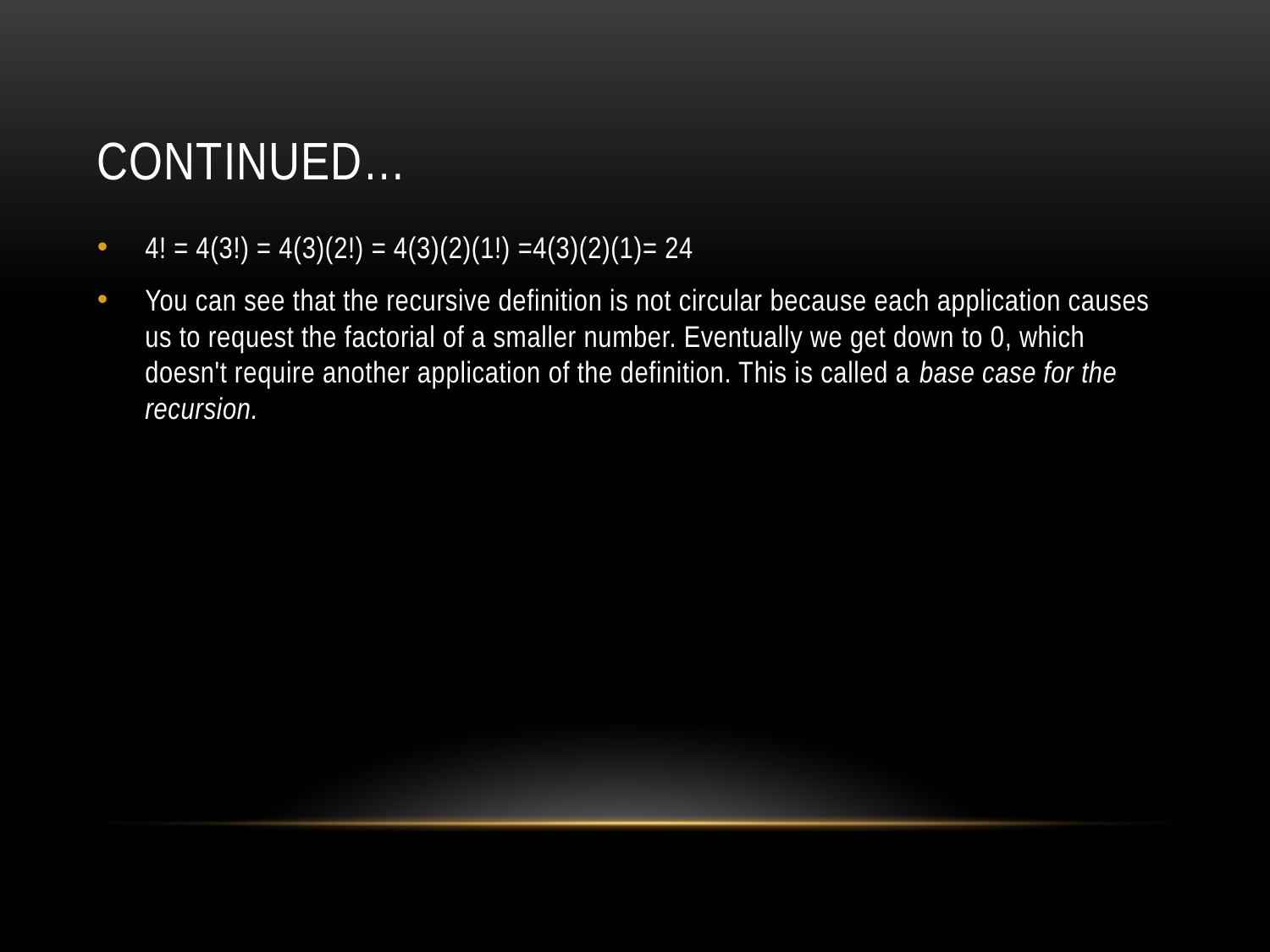

# Continued…
4! = 4(3!) = 4(3)(2!) = 4(3)(2)(1!) =4(3)(2)(1)= 24
You can see that the recursive definition is not circular because each application causes us to request the factorial of a smaller number. Eventually we get down to 0, which doesn't require another application of the definition. This is called a base case for the recursion.